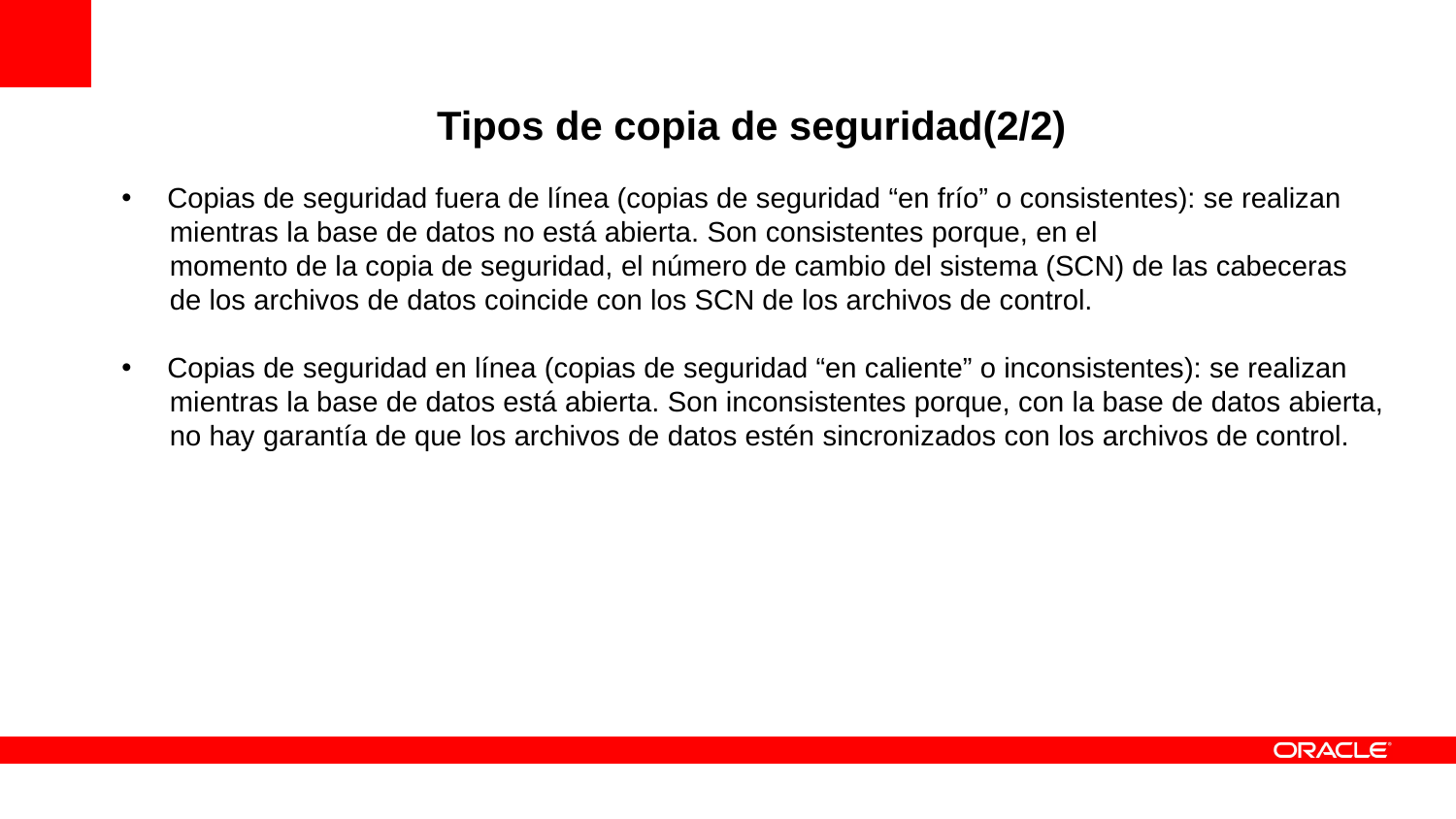

Tipos de copia de seguridad(2/2)
Copias de seguridad fuera de línea (copias de seguridad “en frío” o consistentes): se realizan
      mientras la base de datos no está abierta. Son consistentes porque, en el
      momento de la copia de seguridad, el número de cambio del sistema (SCN) de las cabeceras
      de los archivos de datos coincide con los SCN de los archivos de control.

Copias de seguridad en línea (copias de seguridad “en caliente” o inconsistentes): se realizan
      mientras la base de datos está abierta. Son inconsistentes porque, con la base de datos abierta,
      no hay garantía de que los archivos de datos estén sincronizados con los archivos de control.